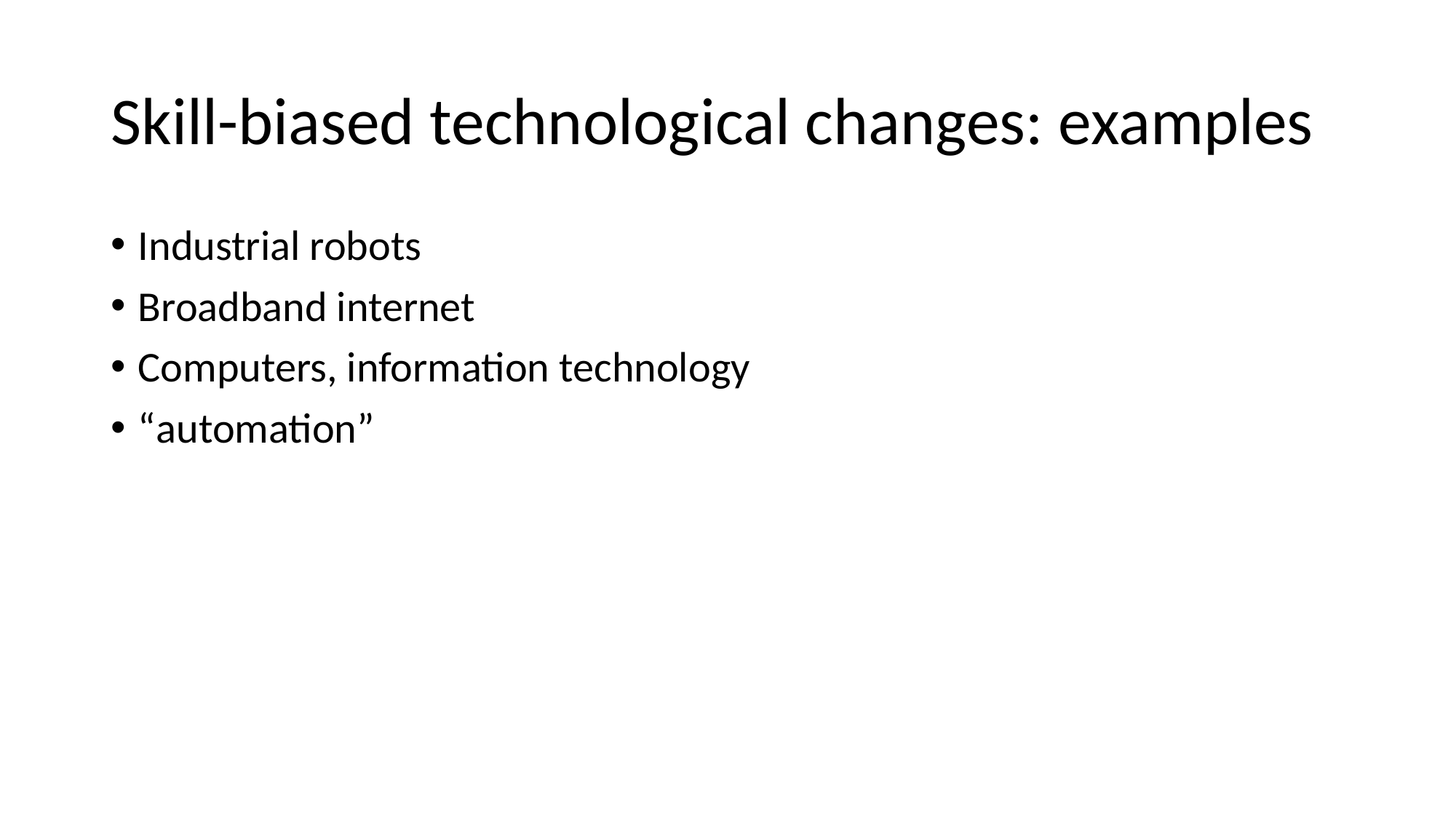

# Skill-biased technological changes: examples
Industrial robots
Broadband internet
Computers, information technology
“automation”